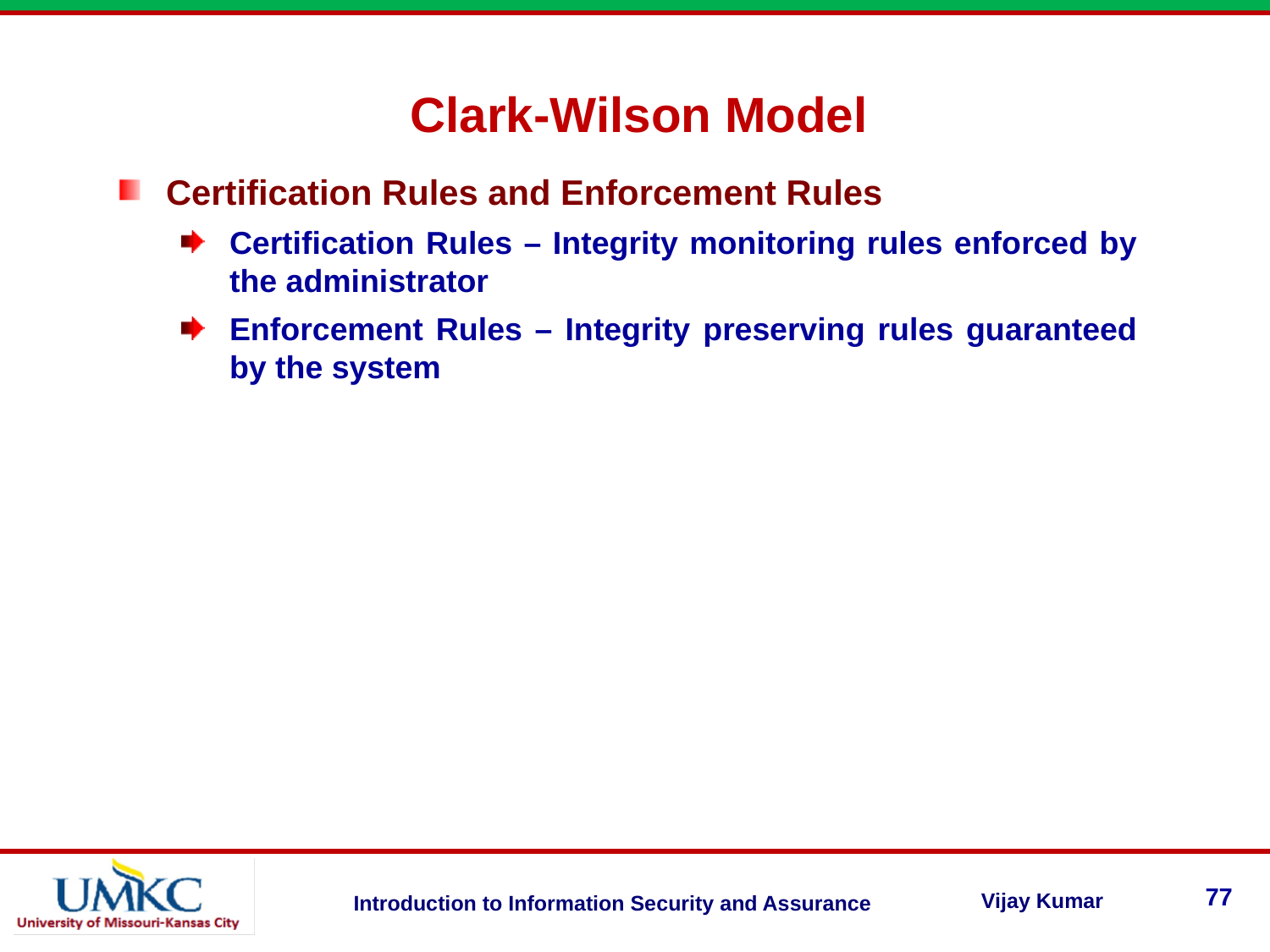

Clark-Wilson Model
Certification Rules and Enforcement Rules
Certification Rules – Integrity monitoring rules enforced by the administrator
Enforcement Rules – Integrity preserving rules guaranteed by the system
77